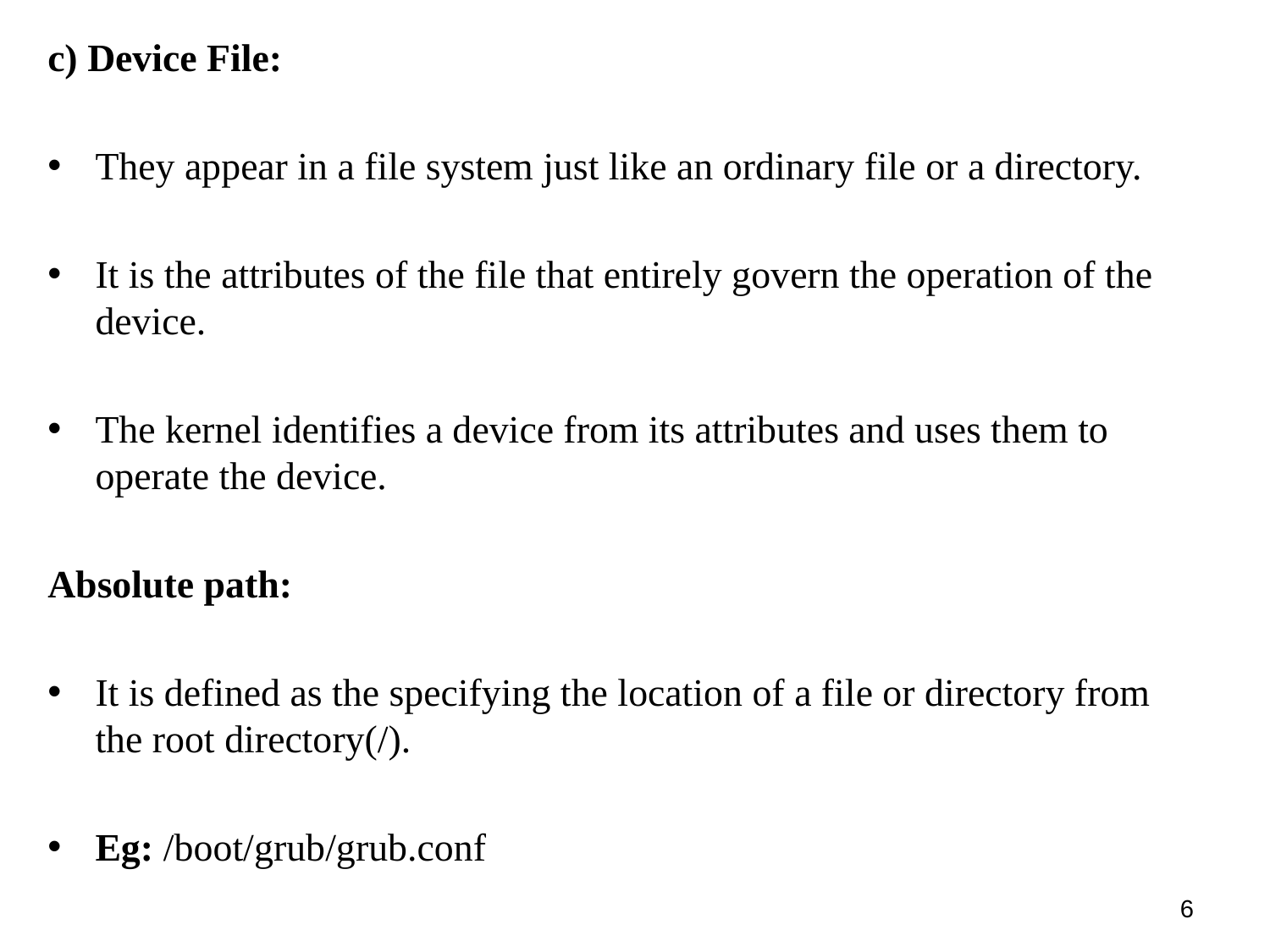

c) Device File:

They appear in a file system just like an ordinary file or a directory.

It is the attributes of the file that entirely govern the operation of the device.

The kernel identifies a device from its attributes and uses them to operate the device.

Absolute path:

It is defined as the specifying the location of a file or directory from the root directory(/).

Eg: /boot/grub/grub.conf
6